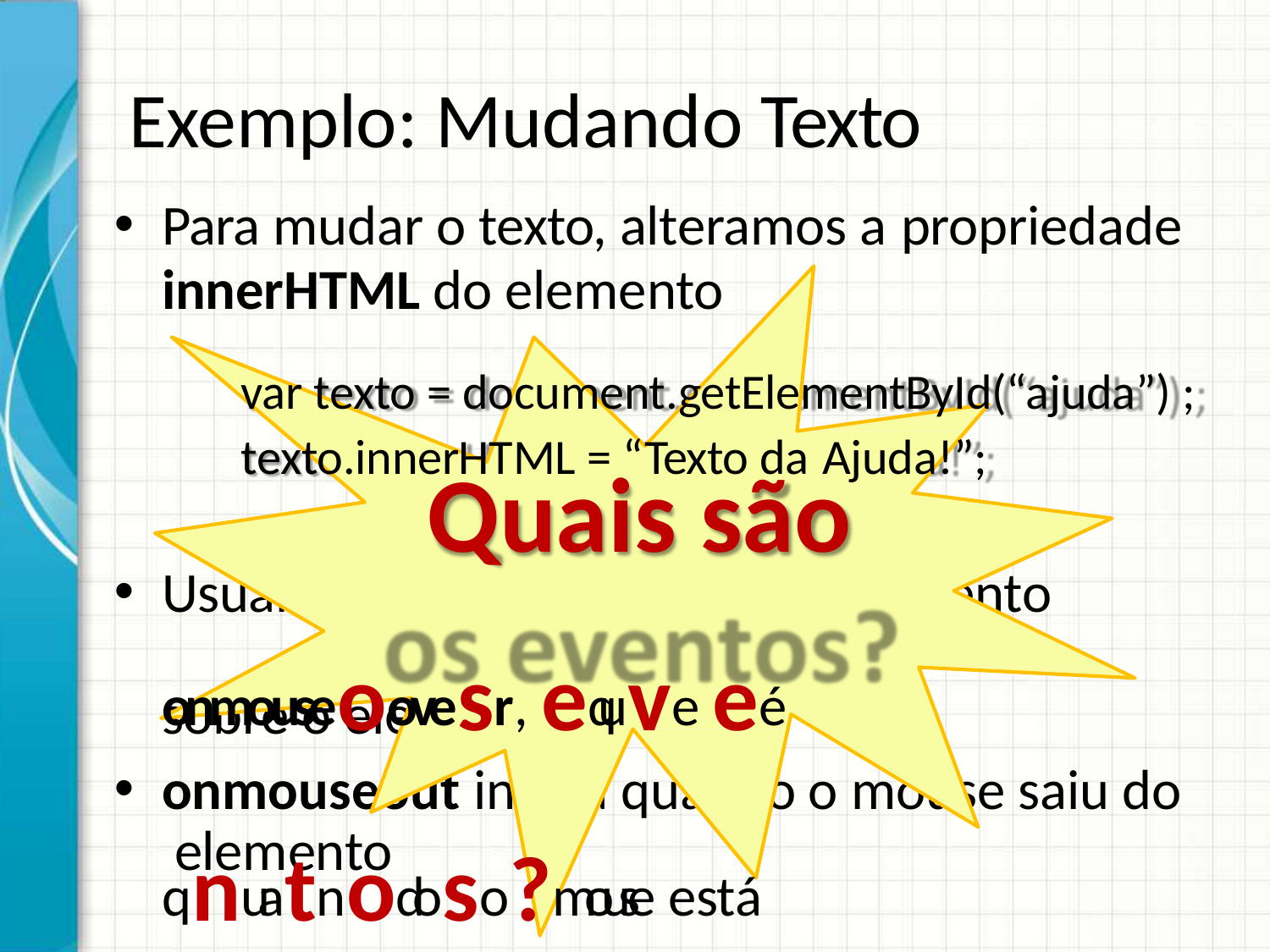

Exemplo: Mudando Texto
Para mudar o texto, alteramos a propriedade
innerHTML do elemento
var texto = document.getElementById(“ajuda”) ;  texto.innerHTML = “Texto da Ajuda!”;
Quais são

Usualmente isso é associado ao evento
onmouseoovesr, equve eé qnuatnodoso?mouse está
sobre o elemento
onmouseout indica quando o mouse saiu do  elemento